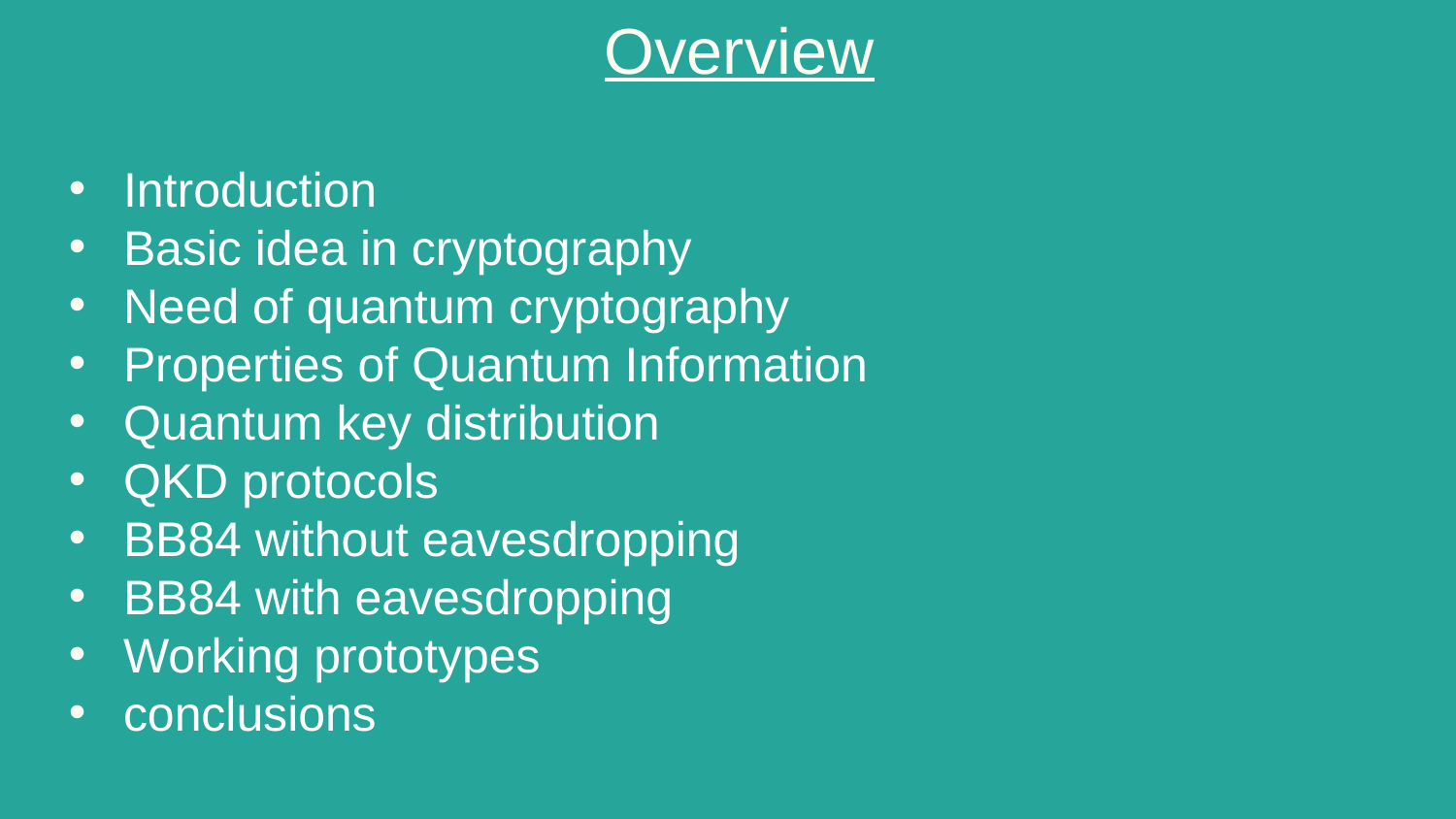

# Overview
Introduction
Basic idea in cryptography
Need of quantum cryptography
Properties of Quantum Information
Quantum key distribution
QKD protocols
BB84 without eavesdropping
BB84 with eavesdropping
Working prototypes
conclusions